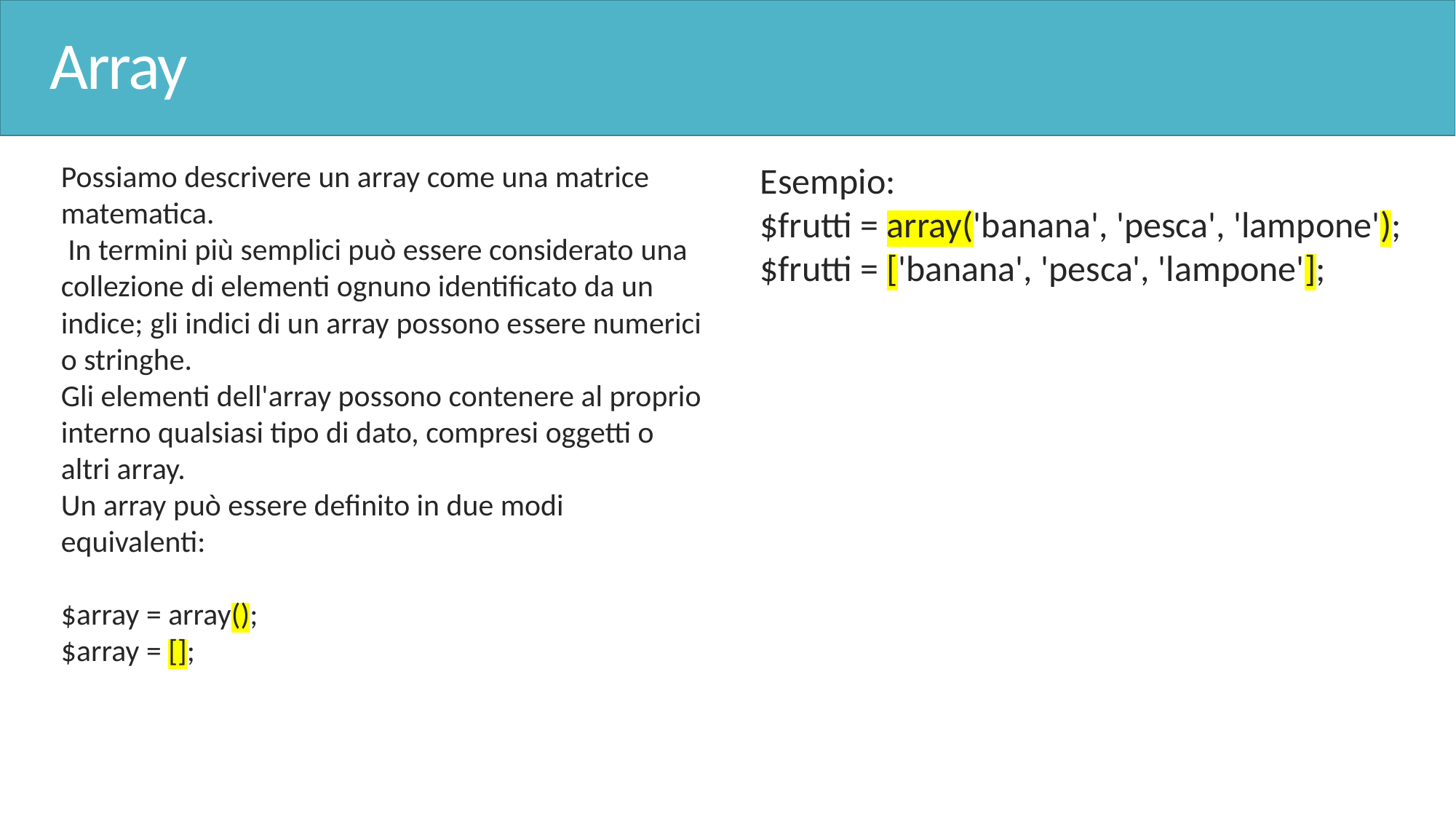

# Array
Possiamo descrivere un array come una matrice matematica.
 In termini più semplici può essere considerato una collezione di elementi ognuno identificato da un indice; gli indici di un array possono essere numerici o stringhe.
Gli elementi dell'array possono contenere al proprio interno qualsiasi tipo di dato, compresi oggetti o altri array.
Un array può essere definito in due modi equivalenti:
$array = array();
$array = [];
Esempio:
$frutti = array('banana', 'pesca', 'lampone');
$frutti = ['banana', 'pesca', 'lampone'];